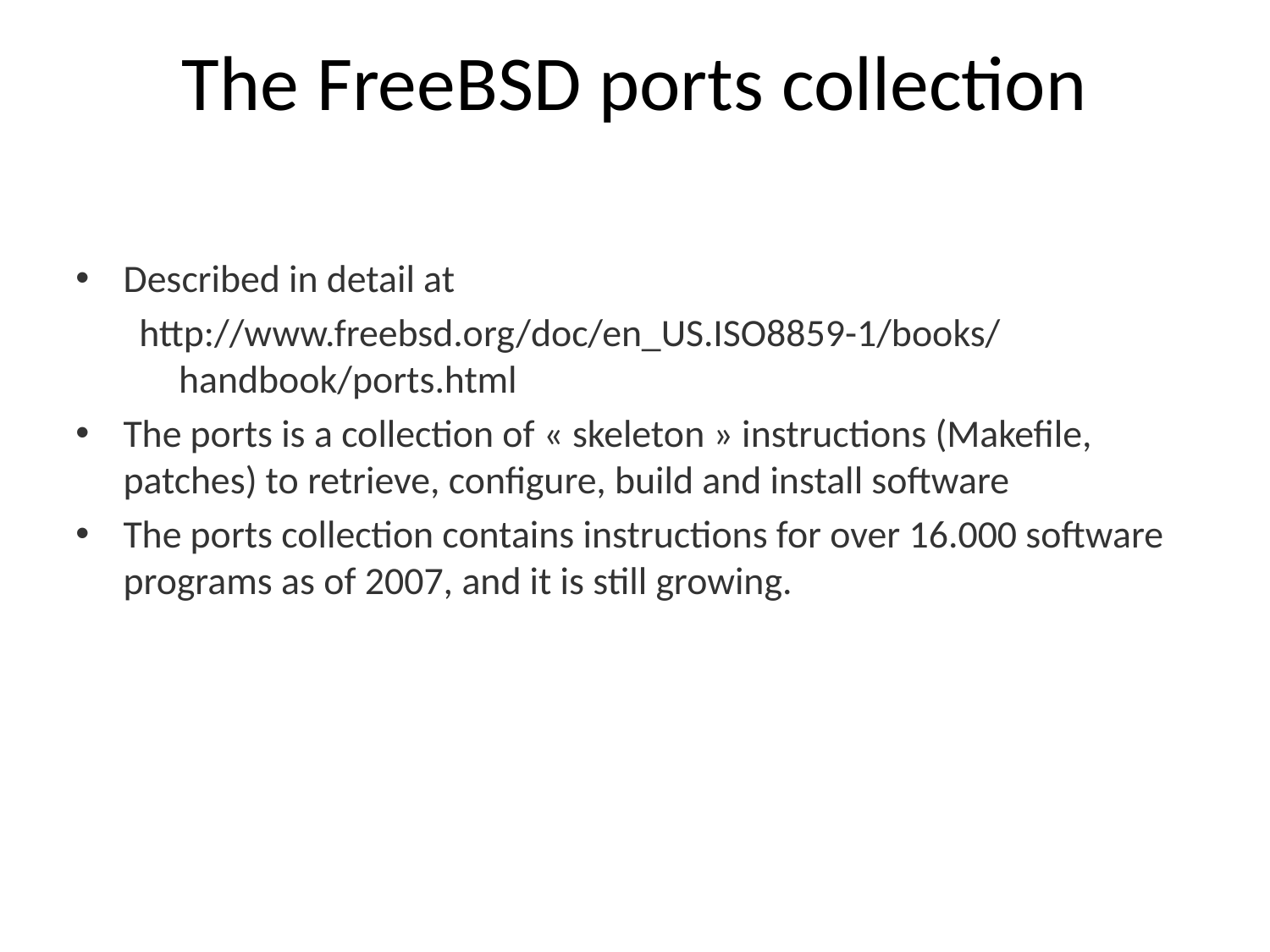

# The FreeBSD ports collection
Described in detail at
http://www.freebsd.org/doc/en_US.ISO8859-1/books/handbook/ports.html
The ports is a collection of « skeleton » instructions (Makefile, patches) to retrieve, configure, build and install software
The ports collection contains instructions for over 16.000 software programs as of 2007, and it is still growing.